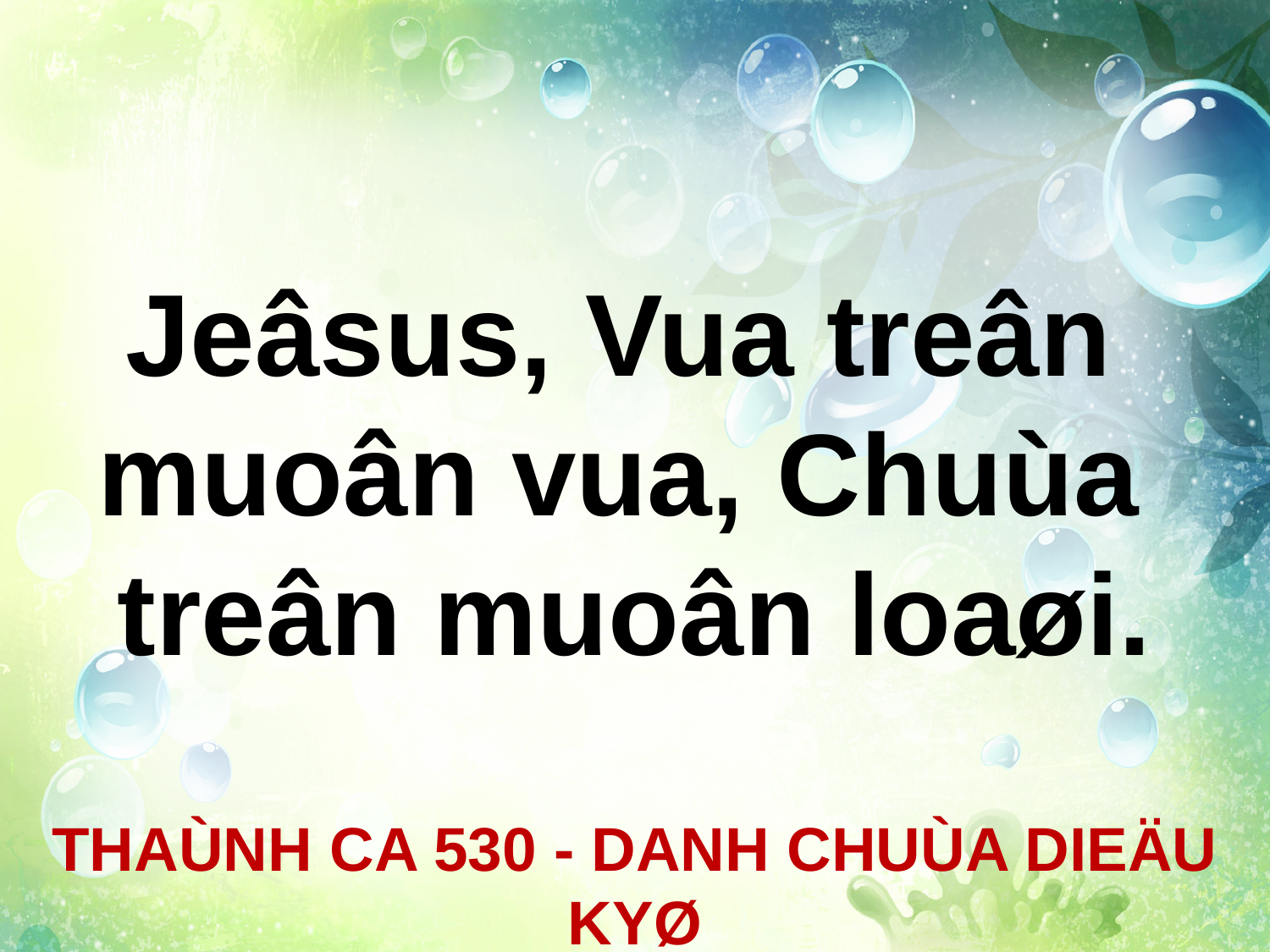

Jeâsus, Vua treân
muoân vua, Chuùa
treân muoân loaøi.
THAÙNH CA 530 - DANH CHUÙA DIEÄU KYØ